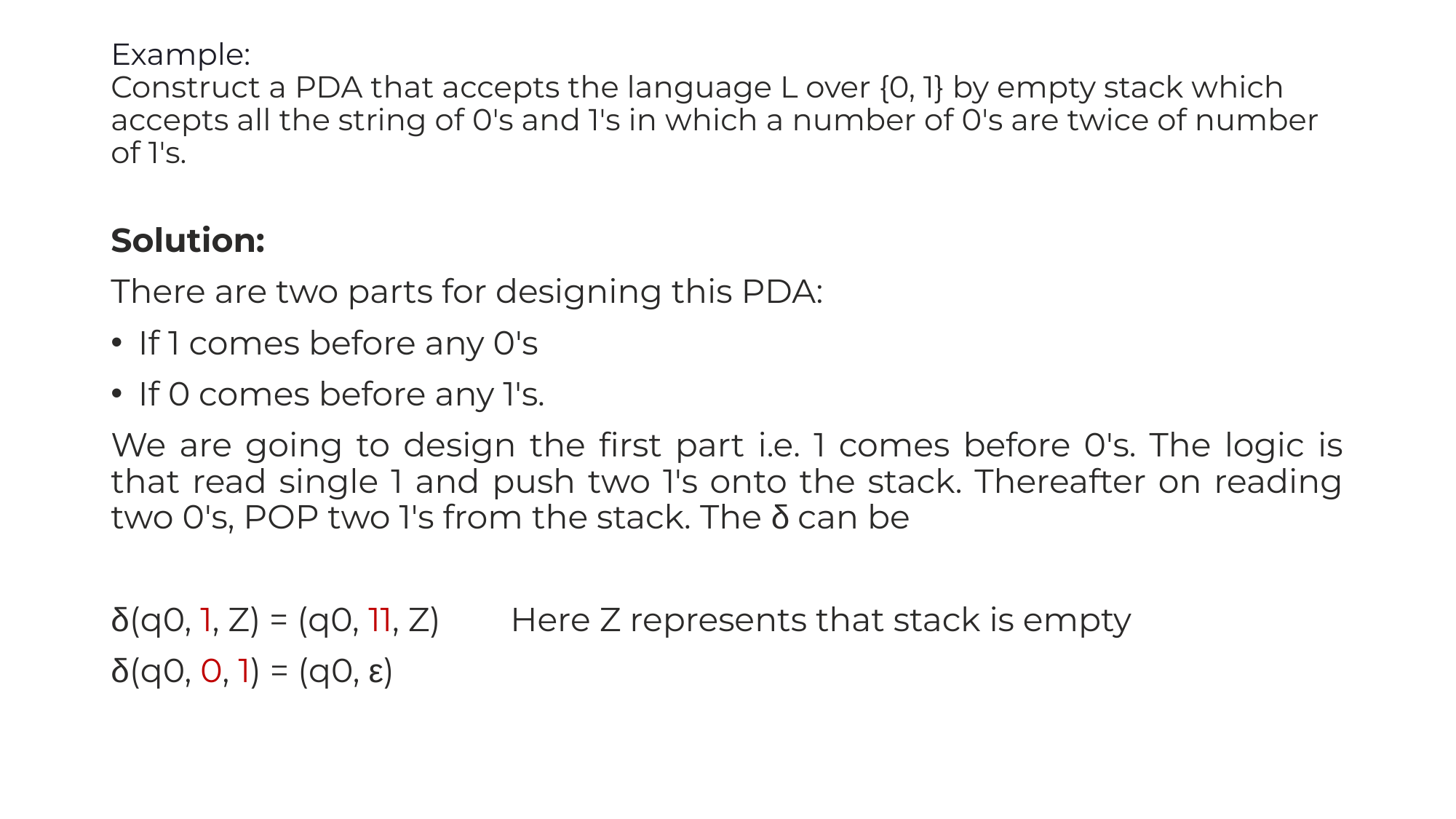

# Example: Construct a PDA that accepts the language L over {0, 1} by empty stack which accepts all the string of 0's and 1's in which a number of 0's are twice of number of 1's.
Solution:
There are two parts for designing this PDA:
If 1 comes before any 0's
If 0 comes before any 1's.
We are going to design the first part i.e. 1 comes before 0's. The logic is that read single 1 and push two 1's onto the stack. Thereafter on reading two 0's, POP two 1's from the stack. The δ can be

δ(q0, 1, Z) = (q0, 11, Z)        Here Z represents that stack is empty
δ(q0, 0, 1) = (q0, ε)